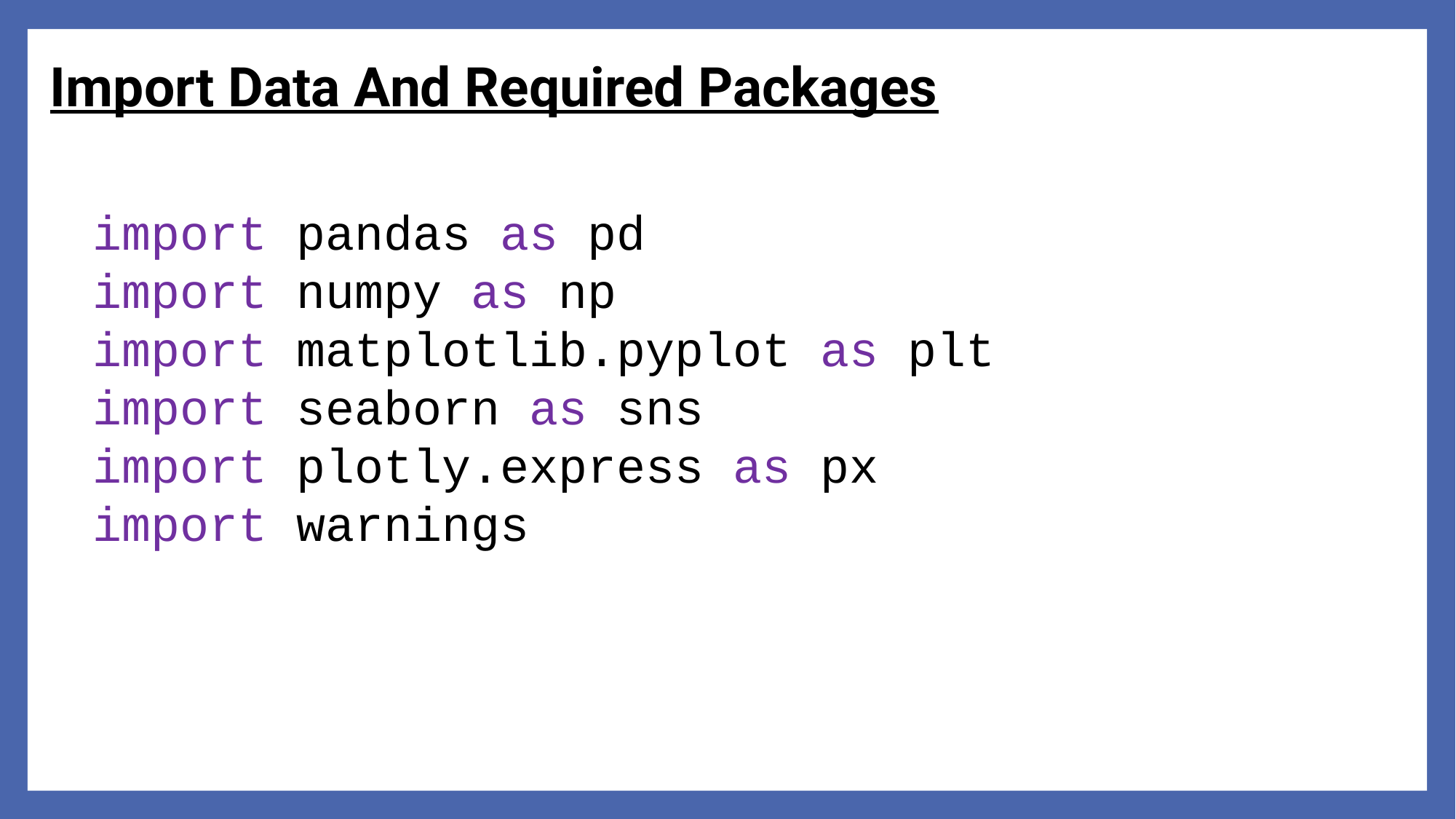

Import Data And Required Packages
import pandas as pd
import numpy as np
import matplotlib.pyplot as plt
import seaborn as sns
import plotly.express as px
import warnings